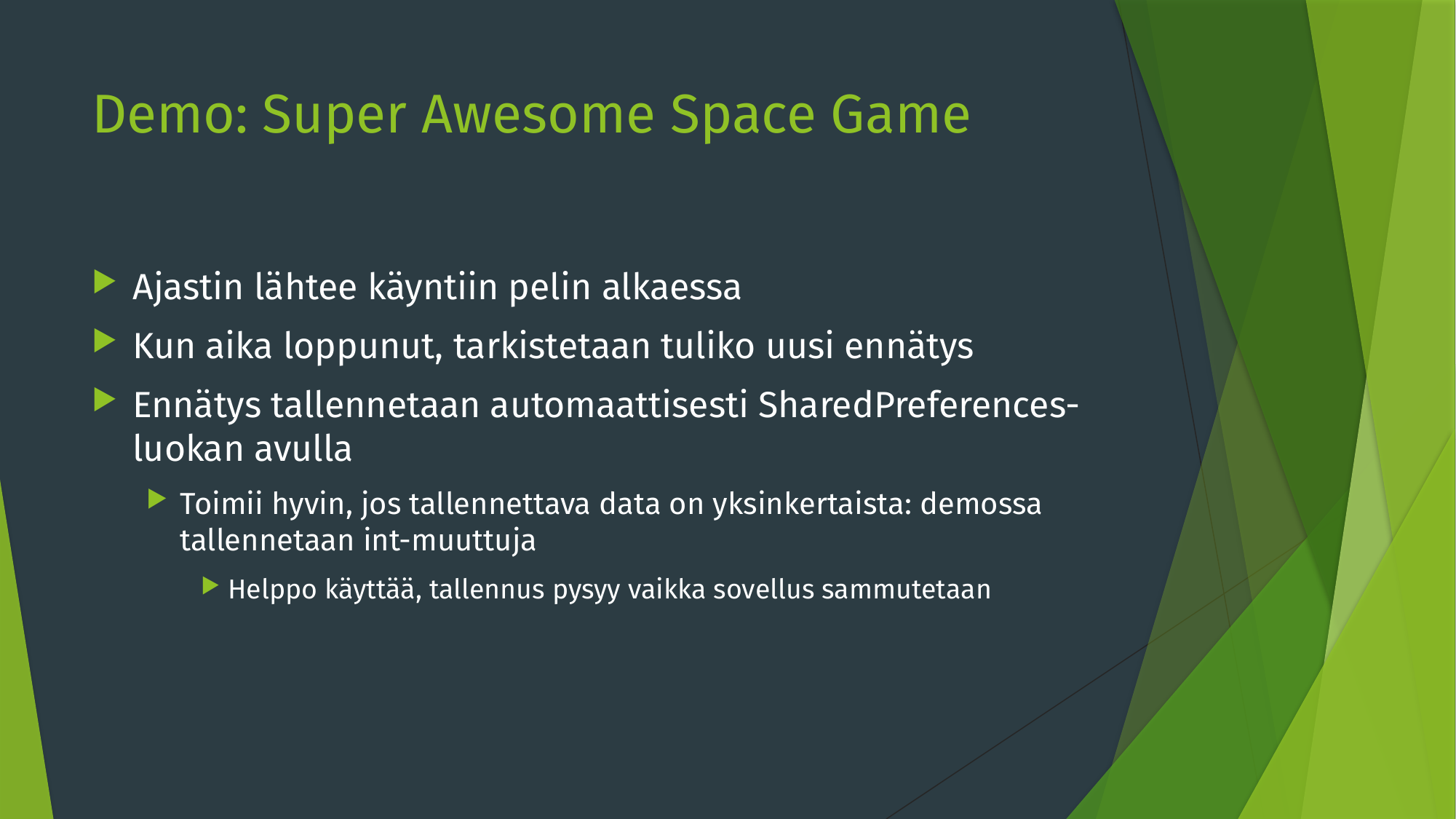

# Demo: Super Awesome Space Game
Ajastin lähtee käyntiin pelin alkaessa
Kun aika loppunut, tarkistetaan tuliko uusi ennätys
Ennätys tallennetaan automaattisesti SharedPreferences-luokan avulla
Toimii hyvin, jos tallennettava data on yksinkertaista: demossa tallennetaan int-muuttuja
Helppo käyttää, tallennus pysyy vaikka sovellus sammutetaan